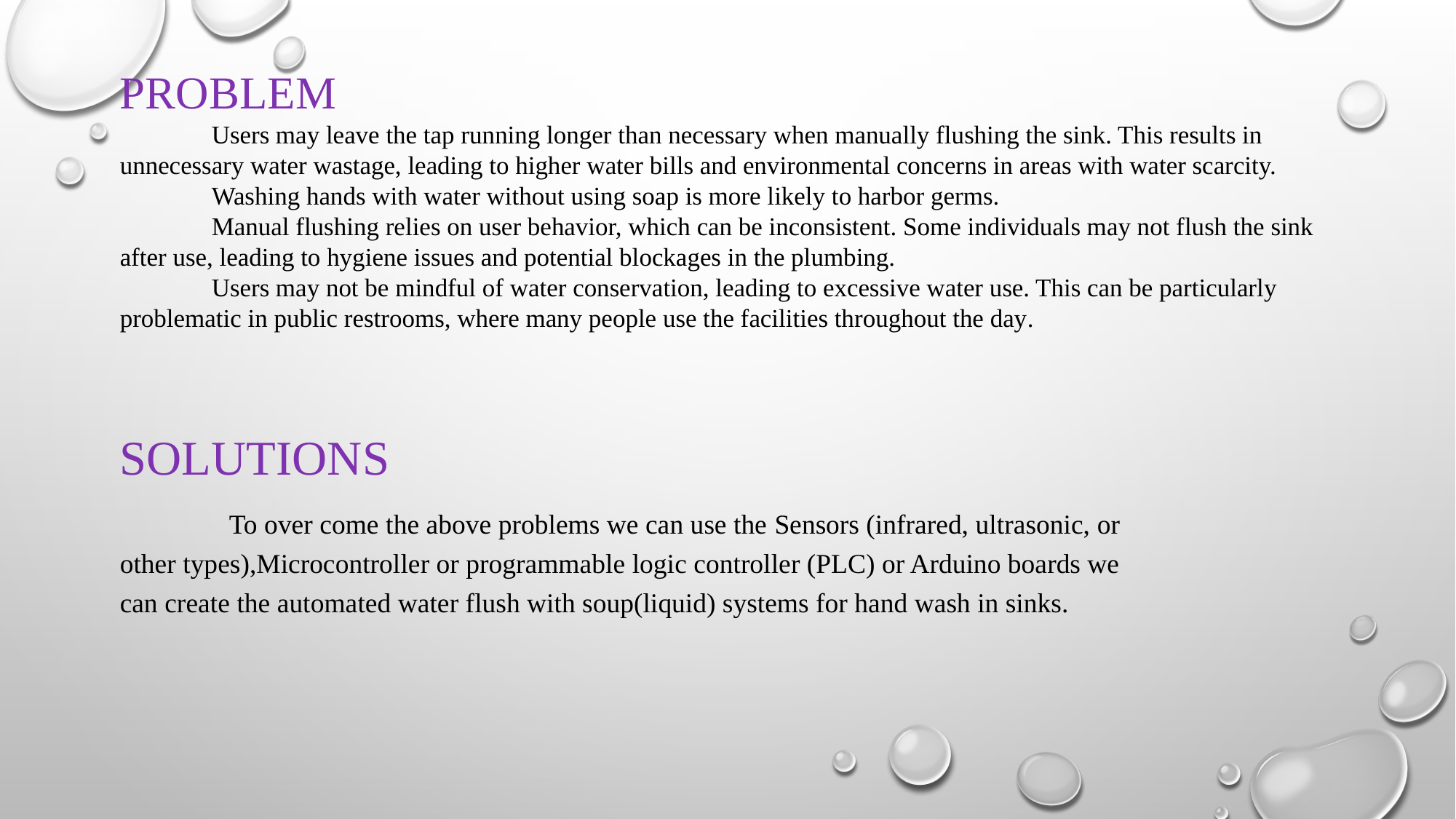

# PROBLEM Users may leave the tap running longer than necessary when manually flushing the sink. This results in unnecessary water wastage, leading to higher water bills and environmental concerns in areas with water scarcity. Washing hands with water without using soap is more likely to harbor germs. Manual flushing relies on user behavior, which can be inconsistent. Some individuals may not flush the sink after use, leading to hygiene issues and potential blockages in the plumbing. Users may not be mindful of water conservation, leading to excessive water use. This can be particularly problematic in public restrooms, where many people use the facilities throughout the day.
Solutions
	To over come the above problems we can use the Sensors (infrared, ultrasonic, or other types),Microcontroller or programmable logic controller (PLC) or Arduino boards we can create the automated water flush with soup(liquid) systems for hand wash in sinks.